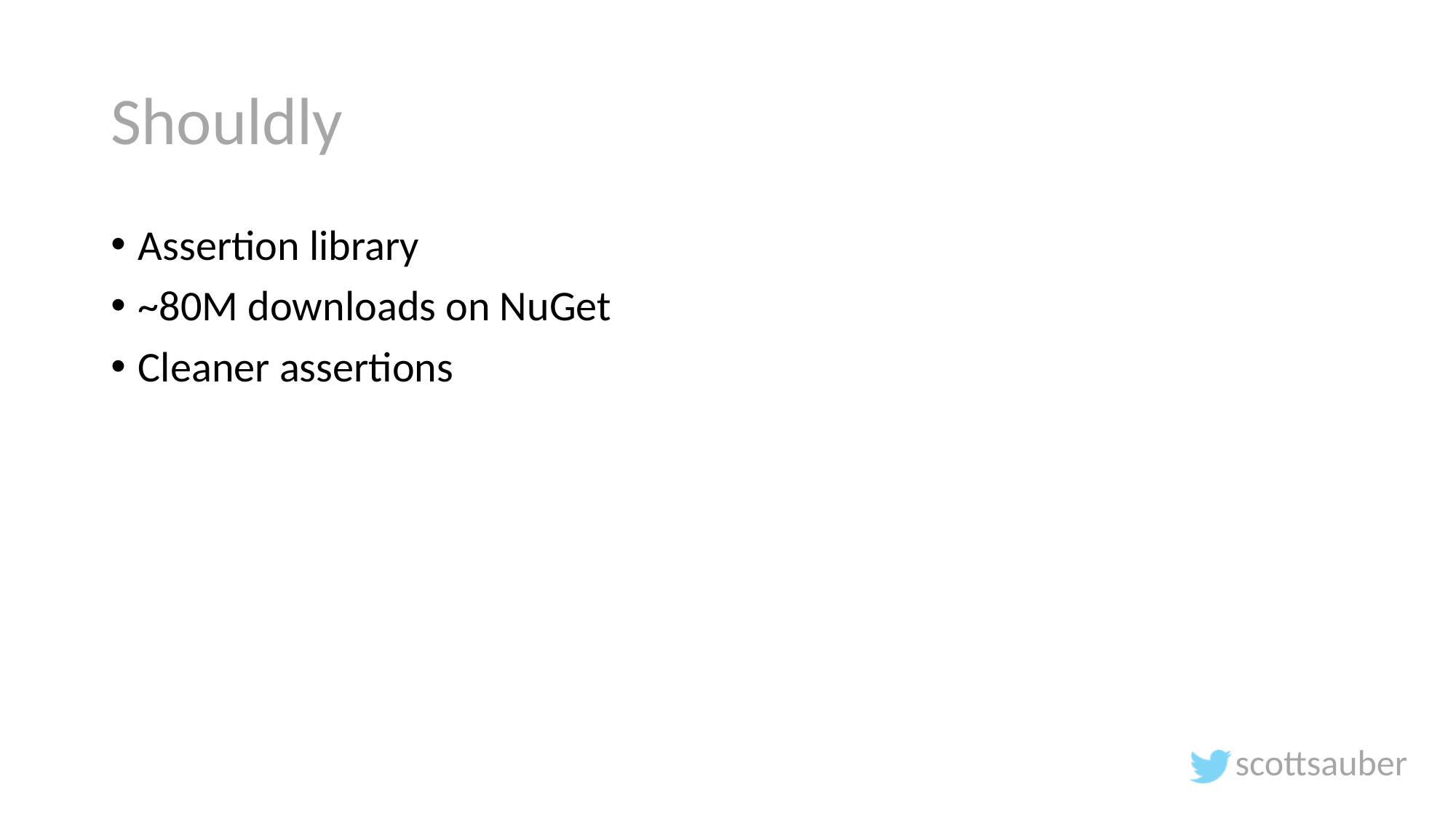

# Shouldly
Assertion library
~80M downloads on NuGet
Cleaner assertions
scottsauber